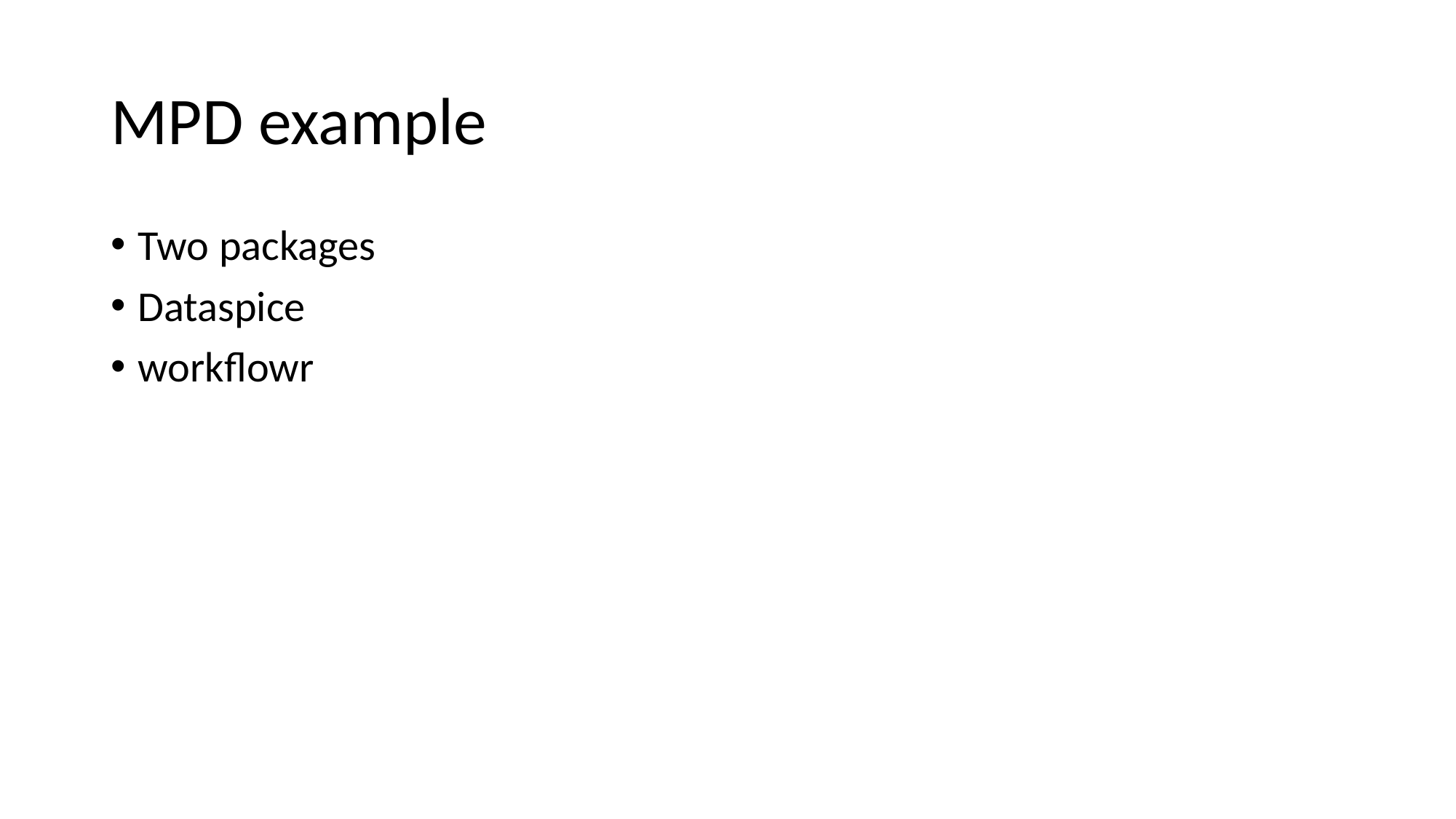

# MPD example
Two packages
Dataspice
workflowr